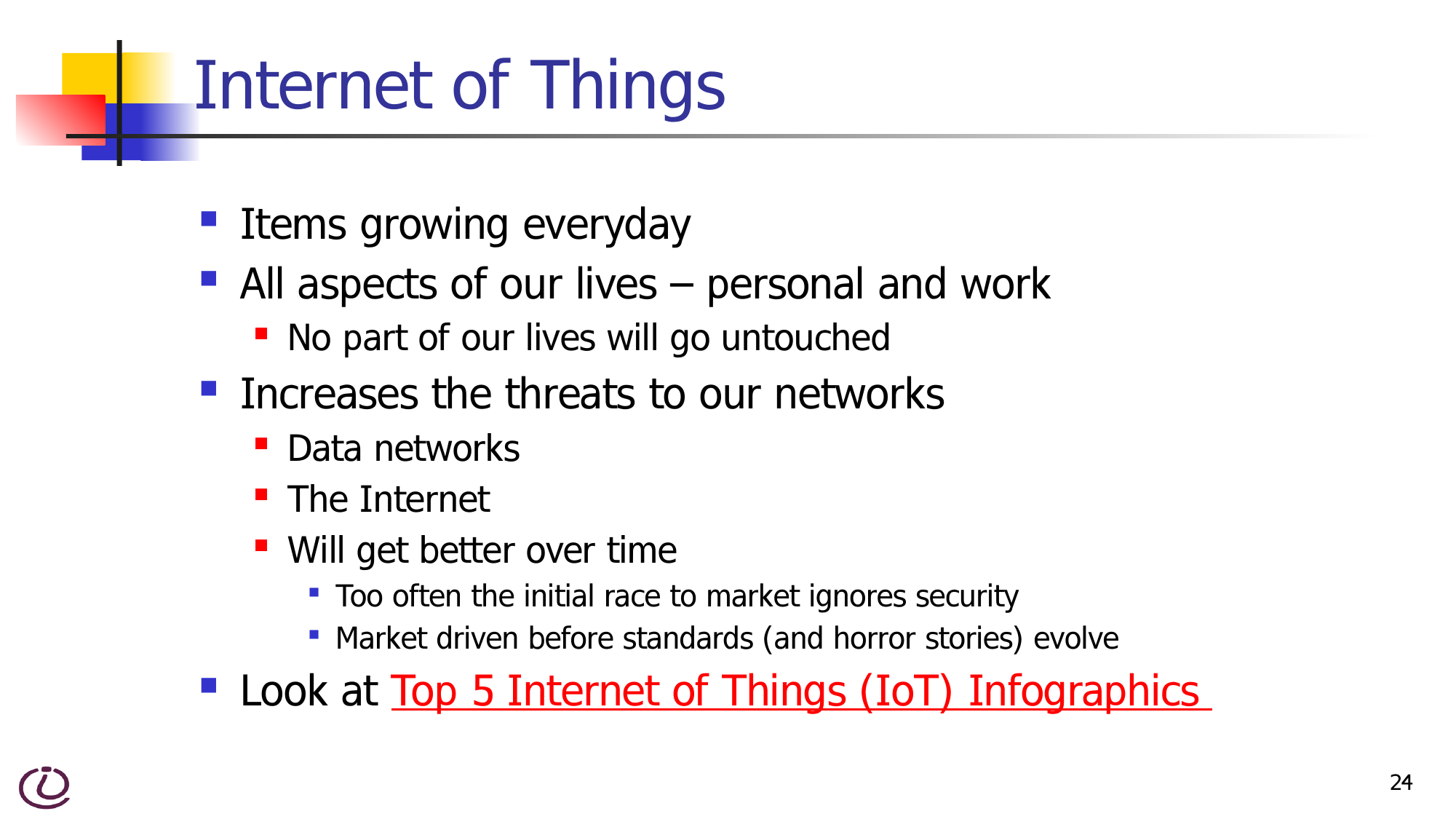

# Internet of Things
Items growing everyday
All aspects of our lives – personal and work
No part of our lives will go untouched
Increases the threats to our networks
Data networks
The Internet
Will get better over time
Too often the initial race to market ignores security
Market driven before standards (and horror stories) evolve
Look at Top 5 Internet of Things (IoT) Infographics
24